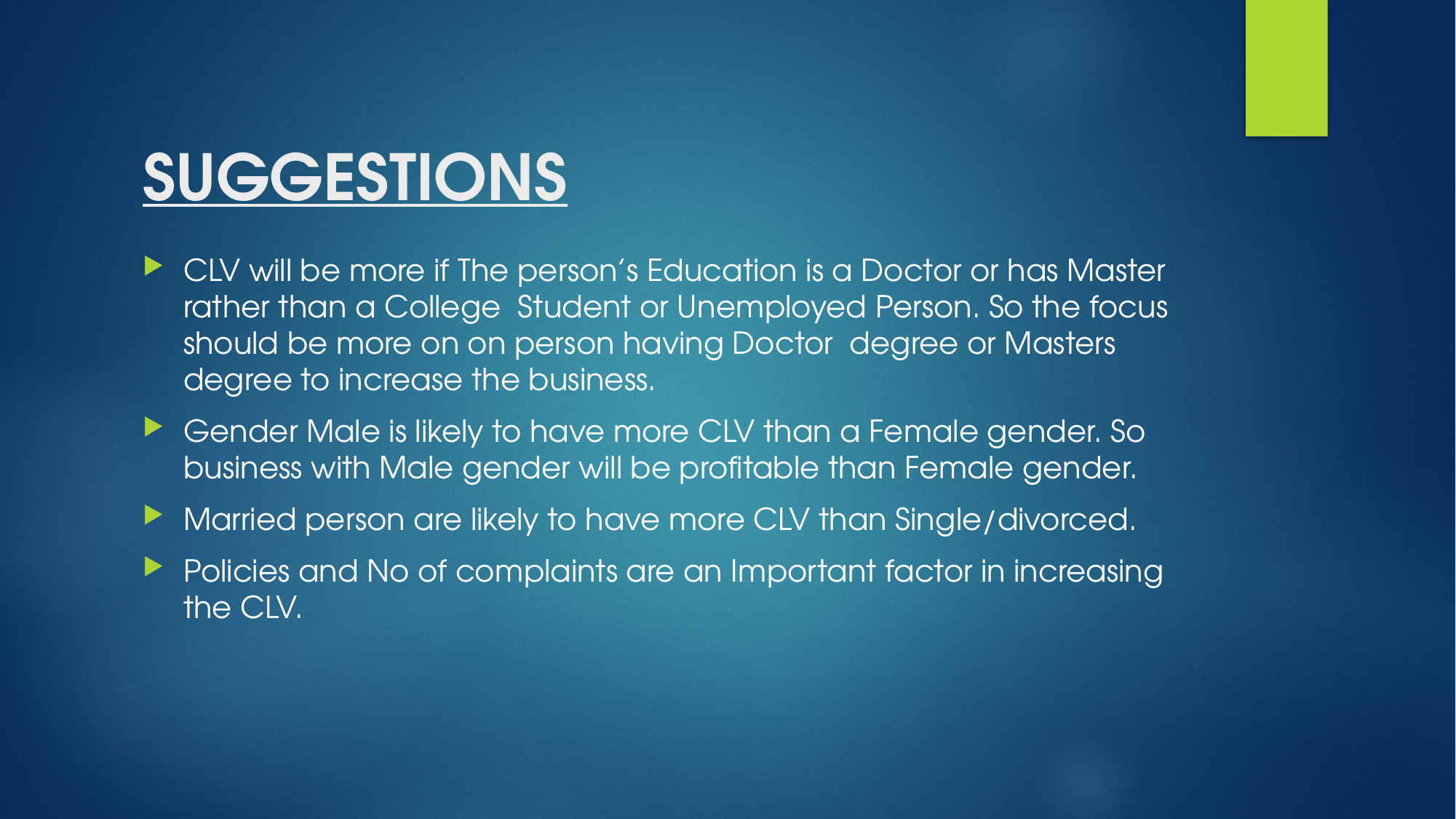

# SUGGESTIONS
CLV will be more if The person’s Education is a Doctor or has Master rather than a College  Student or Unemployed Person. So the focus should be more on on person having Doctor  degree or Masters degree to increase the business.
Gender Male is likely to have more CLV than a Female gender. So business with Male gender will be profitable than Female gender.
Married person are likely to have more CLV than Single/divorced.
Policies and No of complaints are an Important factor in increasing the CLV.